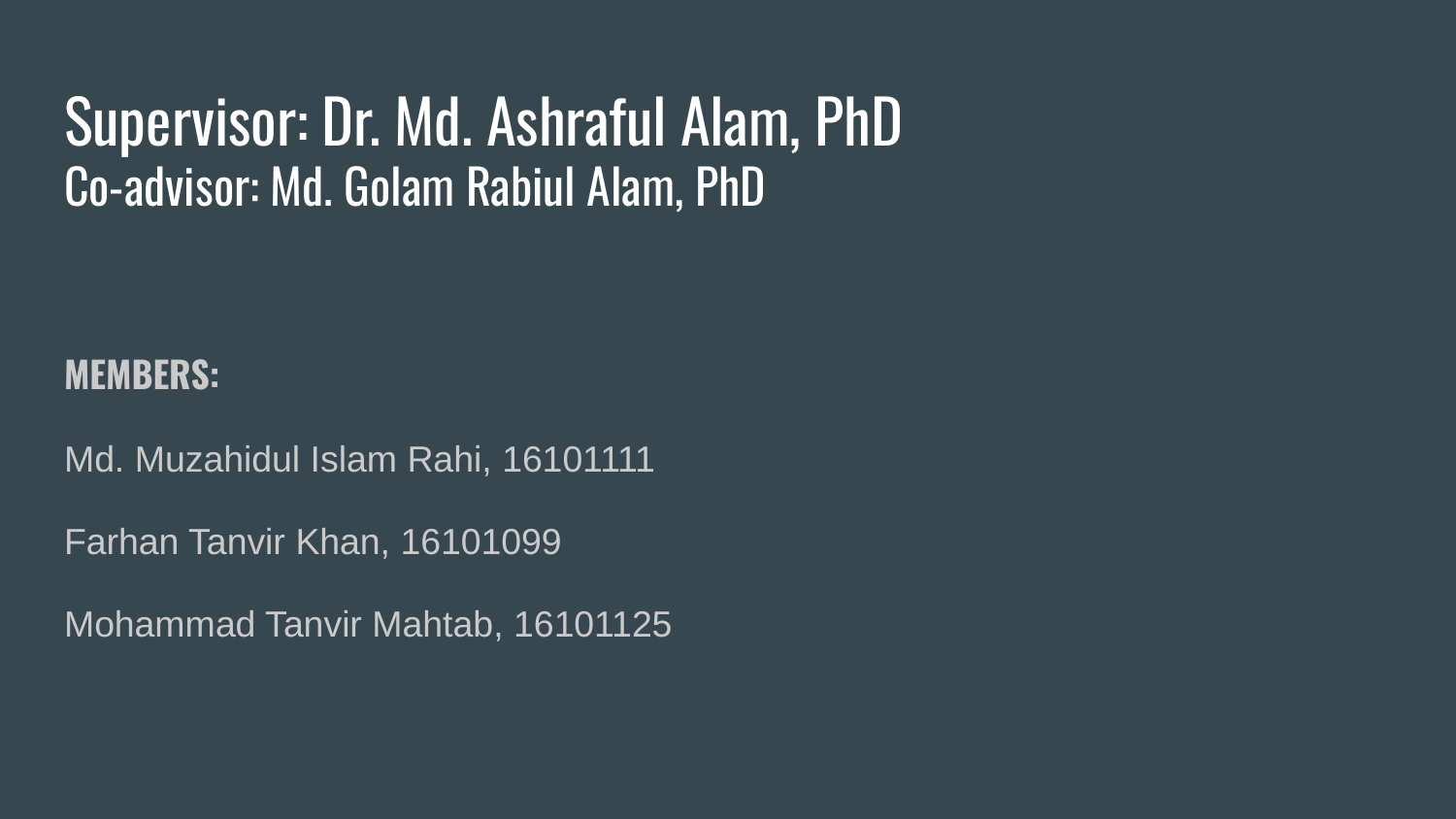

# Supervisor: Dr. Md. Ashraful Alam, PhD
Co-advisor: Md. Golam Rabiul Alam, PhD
MEMBERS:
Md. Muzahidul Islam Rahi, 16101111
Farhan Tanvir Khan, 16101099
Mohammad Tanvir Mahtab, 16101125